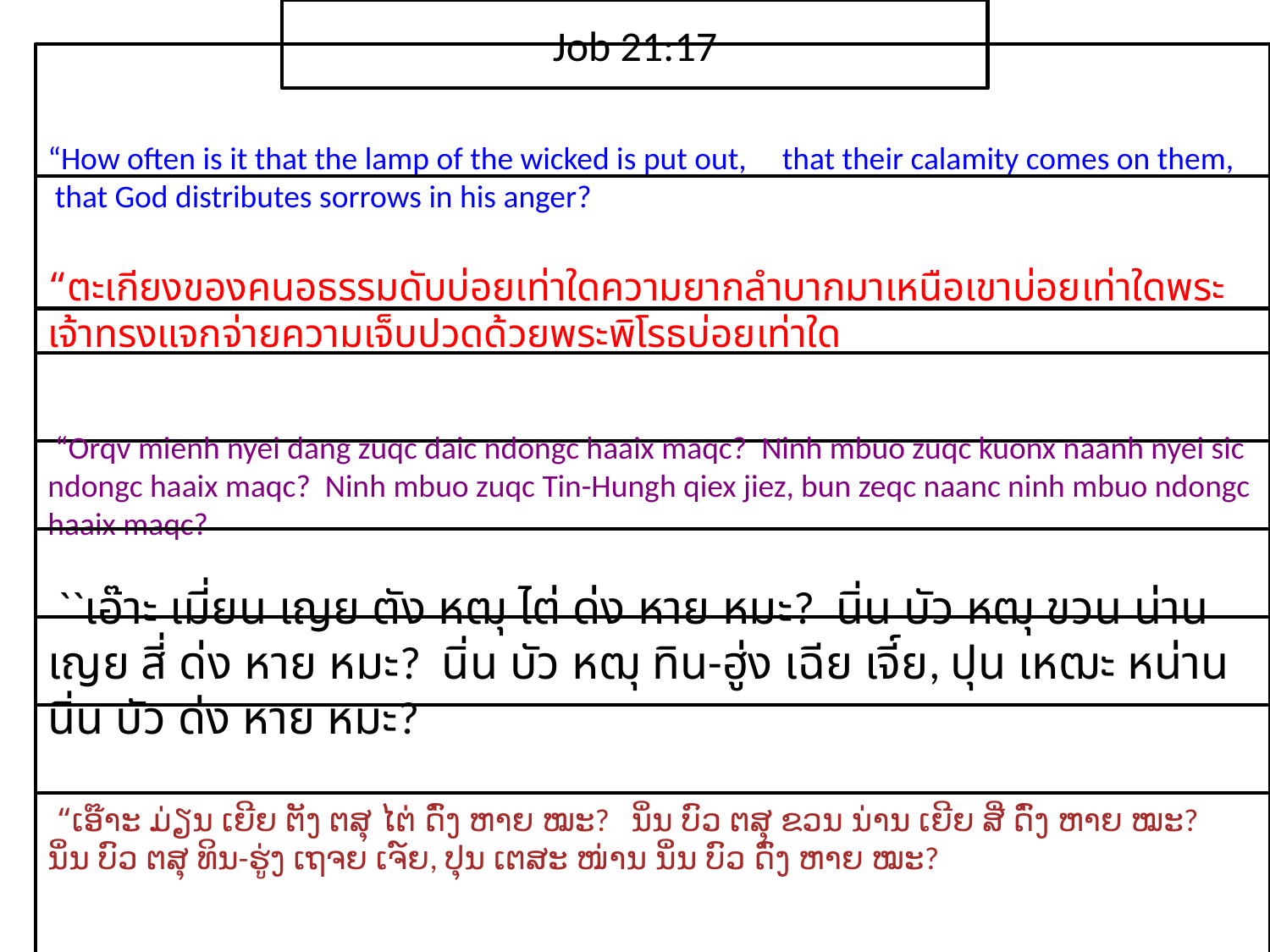

Job 21:17
“How often is it that the lamp of the wicked is put out,     that their calamity comes on them,     that God distributes sorrows in his anger?
“ตะเกียง​ของ​คน​อธรรม​ดับ​บ่อย​เท่าใดความ​ยาก​ลำบาก​มา​เหนือ​เขา​บ่อย​เท่าใด​พระ​เจ้า​ทรง​แจก​จ่าย​ความ​เจ็บปวด​ด้วย​พระ​พิโรธ​บ่อย​เท่าใด
 “Orqv mienh nyei dang zuqc daic ndongc haaix maqc?  Ninh mbuo zuqc kuonx naanh nyei sic ndongc haaix maqc?  Ninh mbuo zuqc Tin-Hungh qiex jiez, bun zeqc naanc ninh mbuo ndongc haaix maqc?
 ``เอ๊าะ เมี่ยน เญย ตัง หฒุ ไต่ ด่ง หาย หมะ?  นิ่น บัว หฒุ ขวน น่าน เญย สี่ ด่ง หาย หมะ?  นิ่น บัว หฒุ ทิน-ฮู่ง เฉีย เจี์ย, ปุน เหฒะ หน่าน นิ่น บัว ด่ง หาย หมะ?
 “ເອ໊າະ ມ່ຽນ ເຍີຍ ຕັງ ຕສຸ ໄຕ່ ດົ່ງ ຫາຍ ໝະ?   ນິ່ນ ບົວ ຕສຸ ຂວນ ນ່ານ ເຍີຍ ສີ່ ດົ່ງ ຫາຍ ໝະ?   ນິ່ນ ບົວ ຕສຸ ທິນ-ຮູ່ງ ເຖຈຍ ເຈ໌ຍ, ປຸນ ເຕສະ ໜ່ານ ນິ່ນ ບົວ ດົ່ງ ຫາຍ ໝະ?